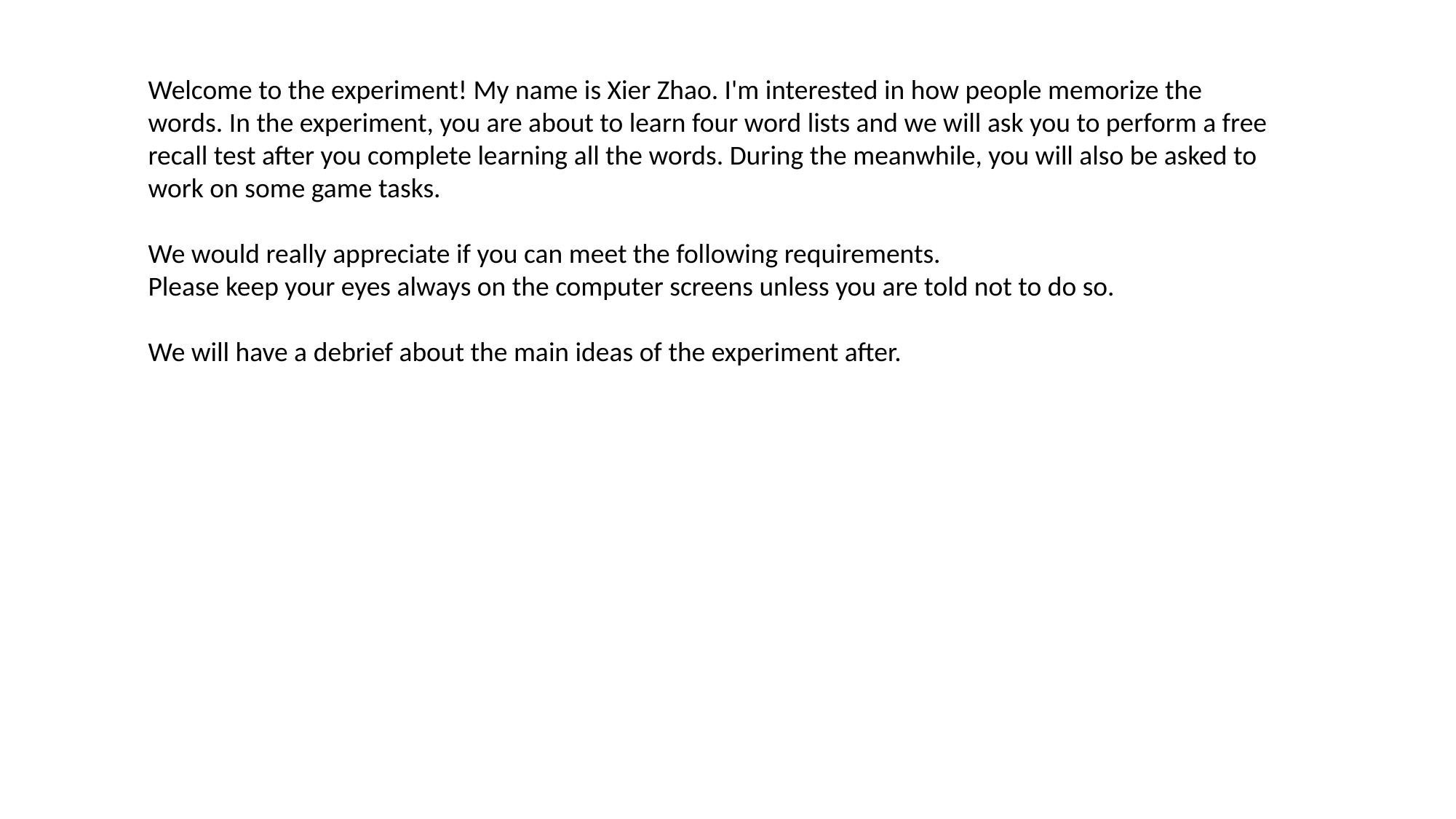

Welcome to the experiment! My name is Xier Zhao. I'm interested in how people memorize the words. In the experiment, you are about to learn four word lists and we will ask you to perform a free recall test after you complete learning all the words. During the meanwhile, you will also be asked to work on some game tasks.

We would really appreciate if you can meet the following requirements.
Please keep your eyes always on the computer screens unless you are told not to do so.

We will have a debrief about the main ideas of the experiment after.